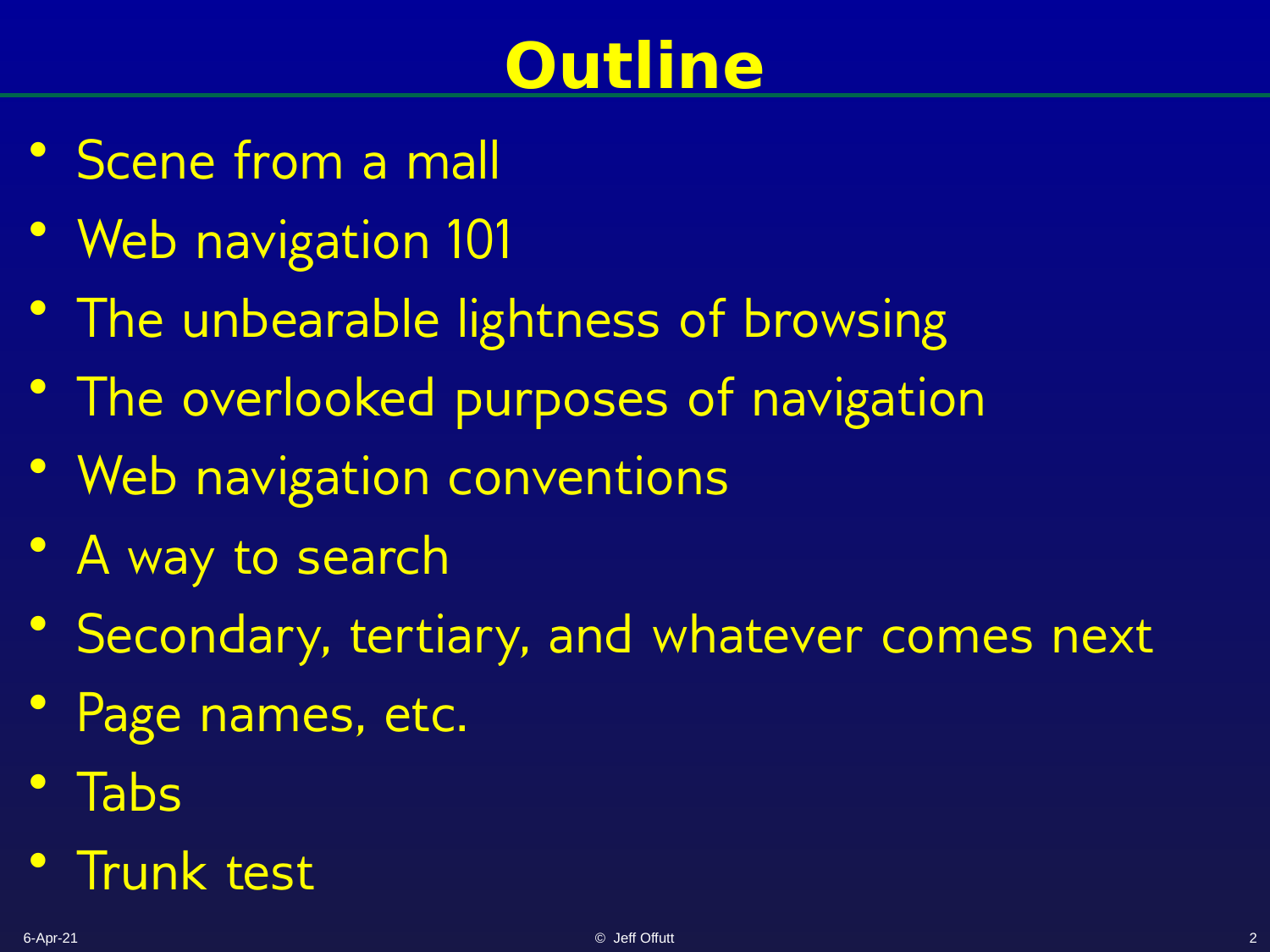

# Outline
Scene from a mall
Web navigation 101
The unbearable lightness of browsing
The overlooked purposes of navigation
Web navigation conventions
A way to search
Secondary, tertiary, and whatever comes next
Page names, etc.
Tabs
Trunk test

6-Apr-21
©  Jeff Offutt
2